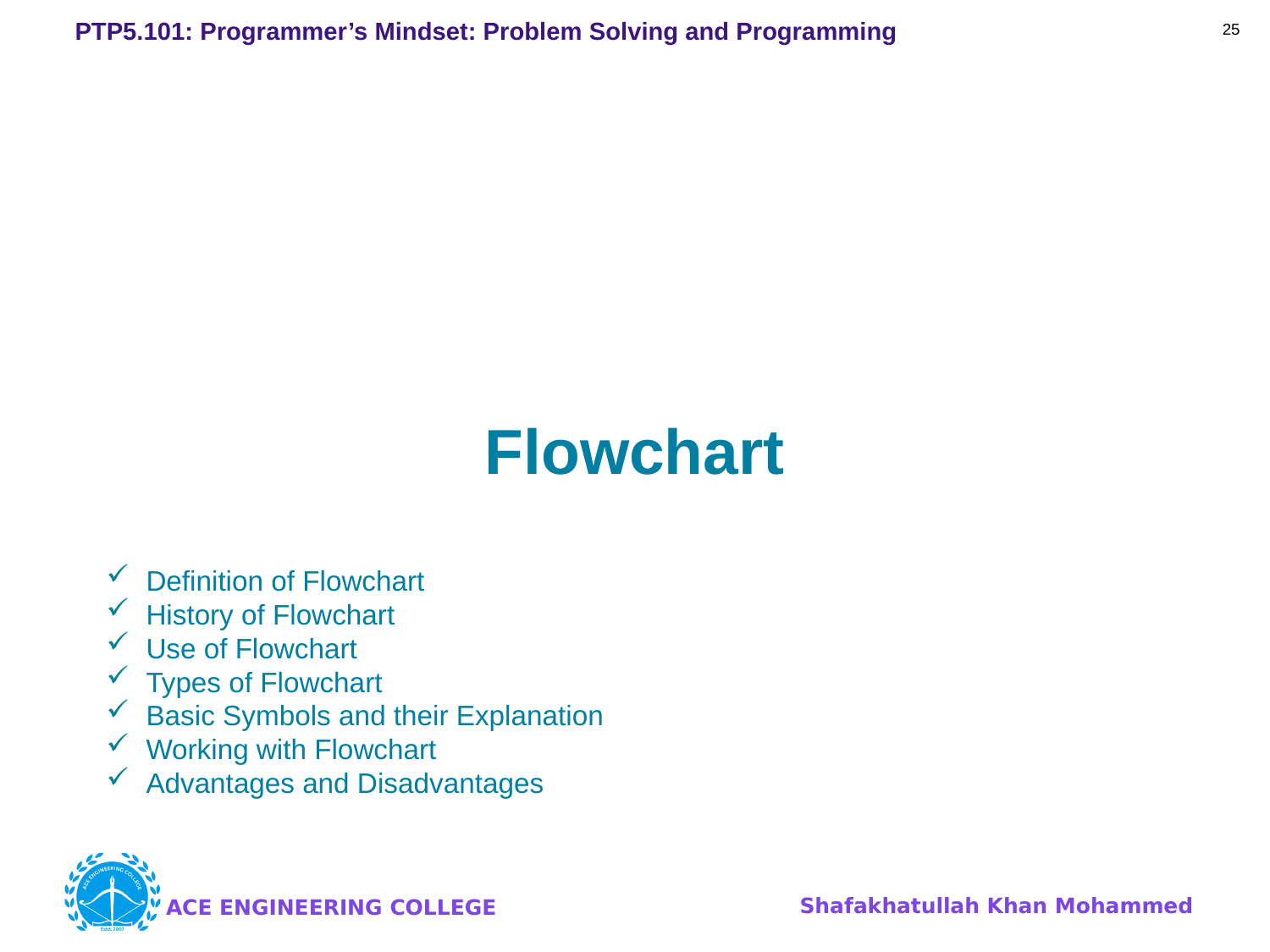

25
# Flowchart
Definition of Flowchart
History of Flowchart
Use of Flowchart
Types of Flowchart
Basic Symbols and their Explanation
Working with Flowchart
Advantages and Disadvantages